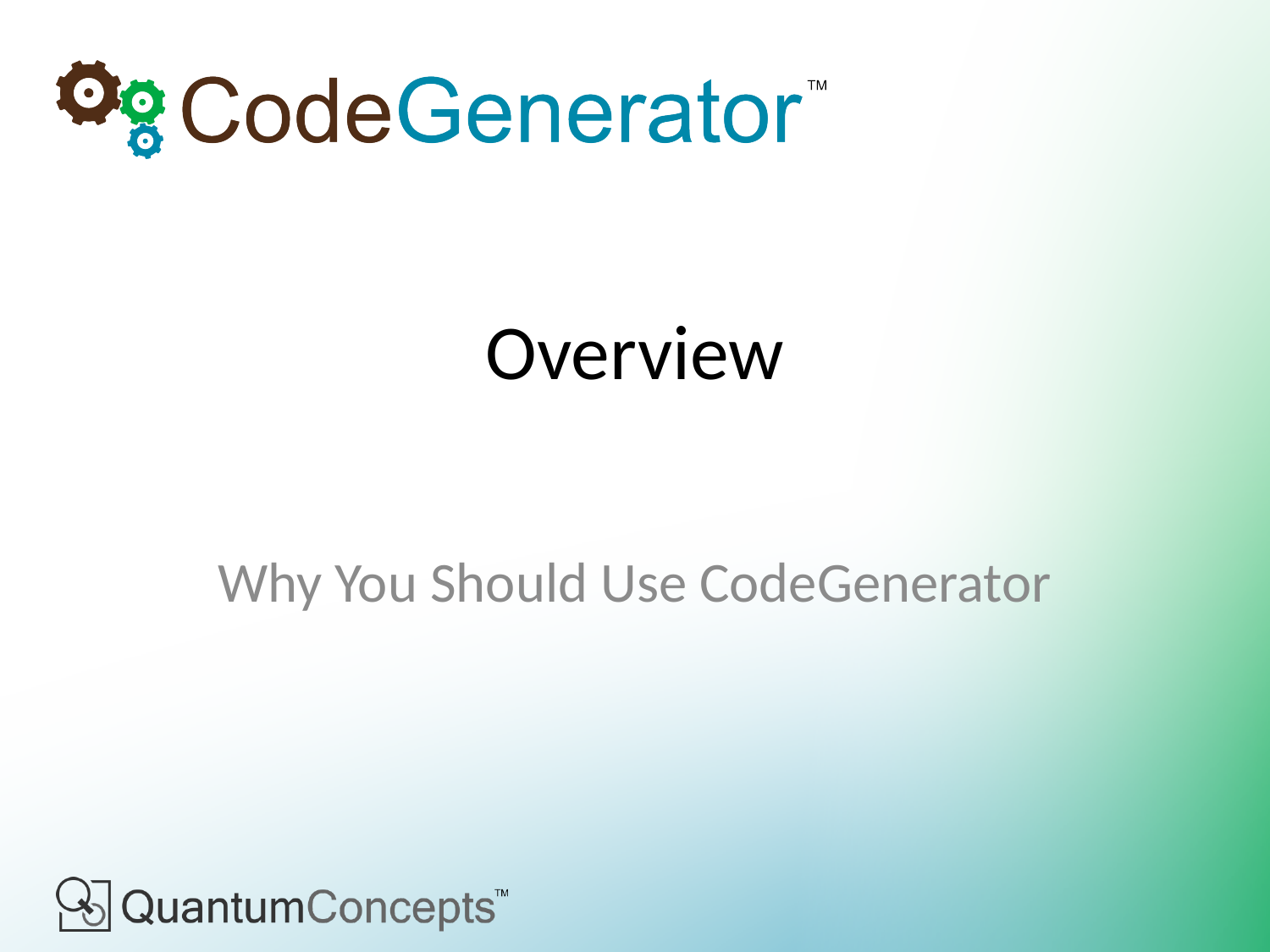

# Overview
Why You Should Use CodeGenerator